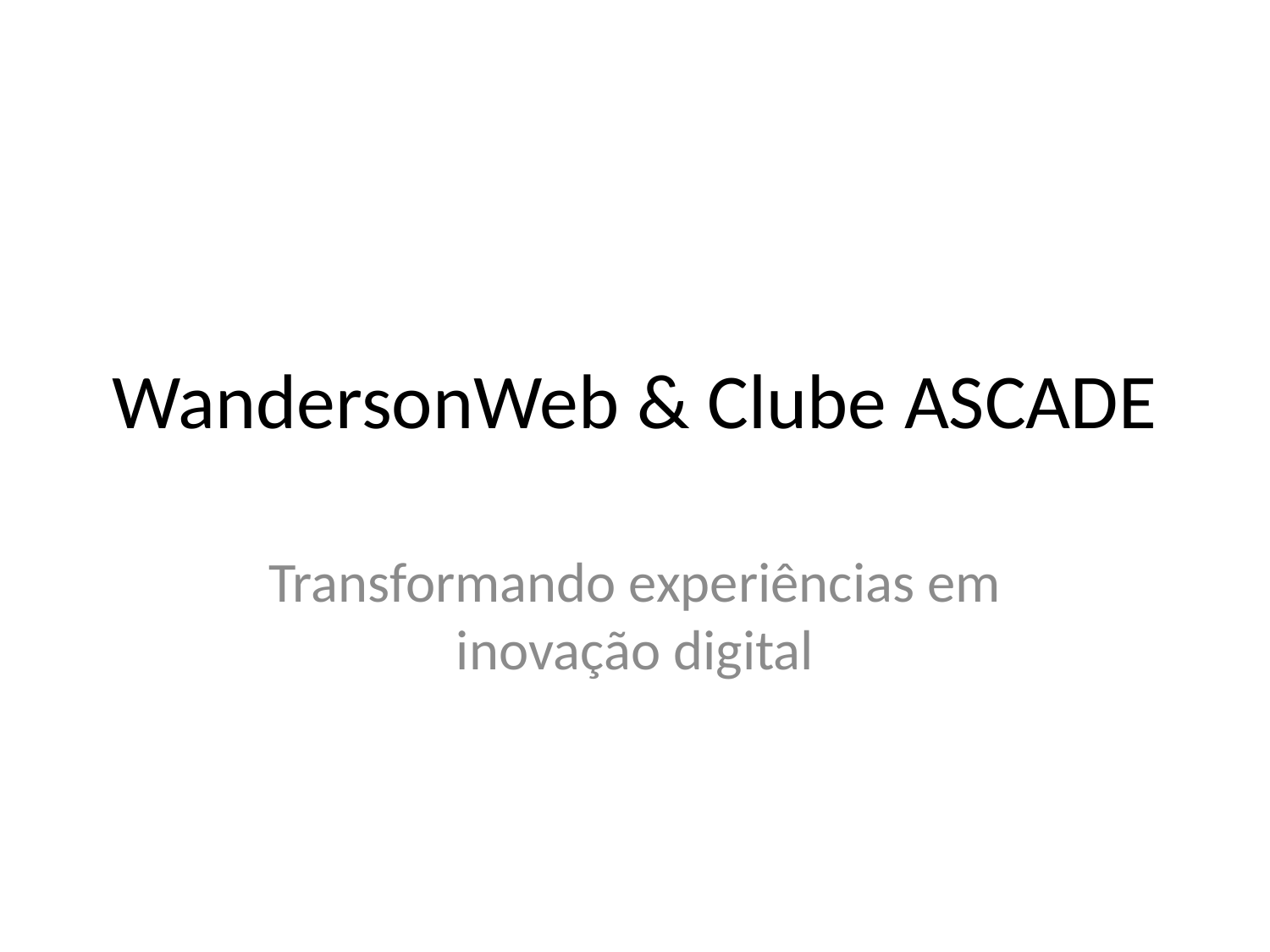

# WandersonWeb & Clube ASCADE
Transformando experiências em inovação digital